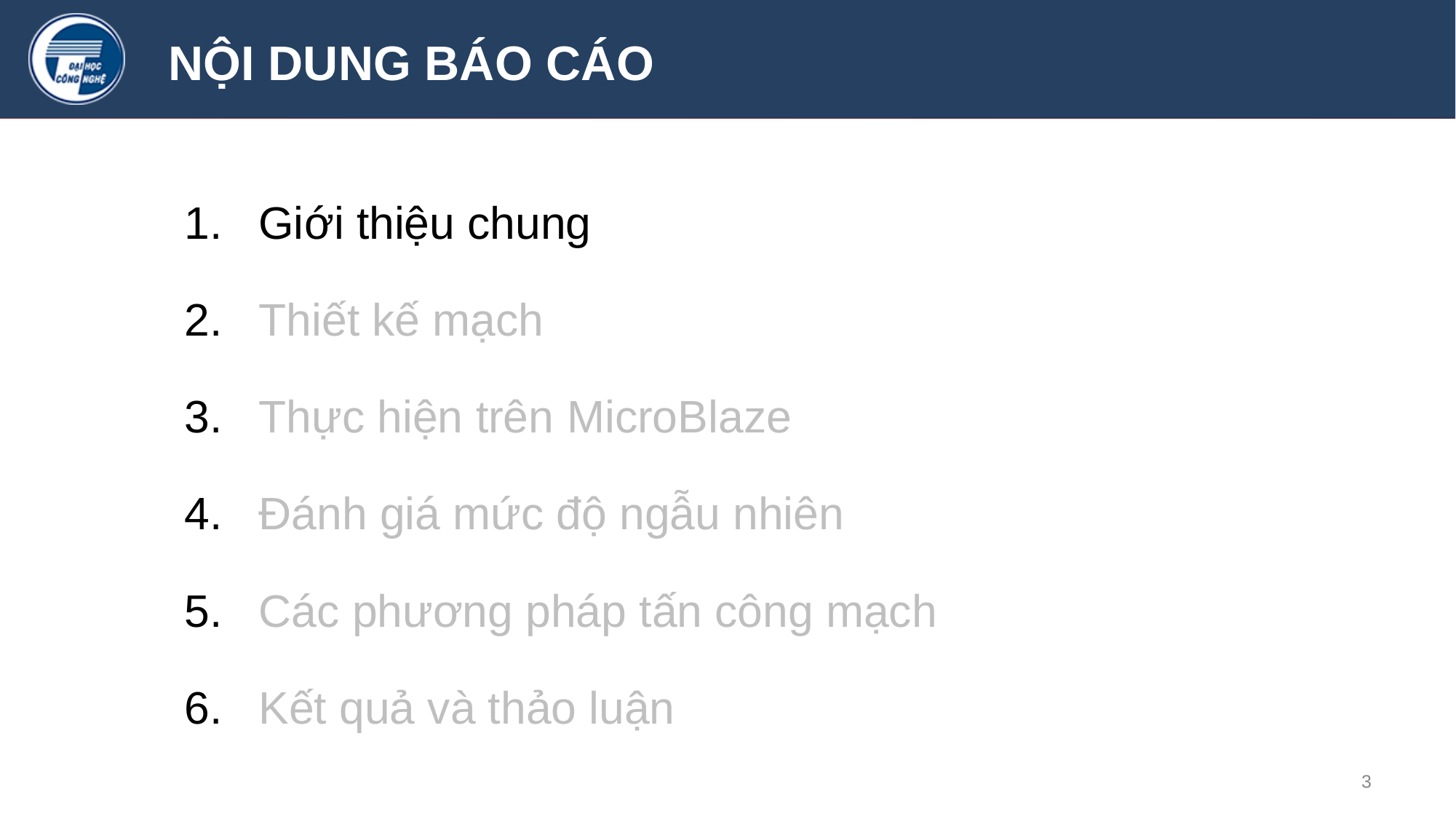

# NỘI DUNG BÁO CÁO
 Giới thiệu chung
 Thiết kế mạch
 Thực hiện trên MicroBlaze
 Đánh giá mức độ ngẫu nhiên
 Các phương pháp tấn công mạch
 Kết quả và thảo luận
3